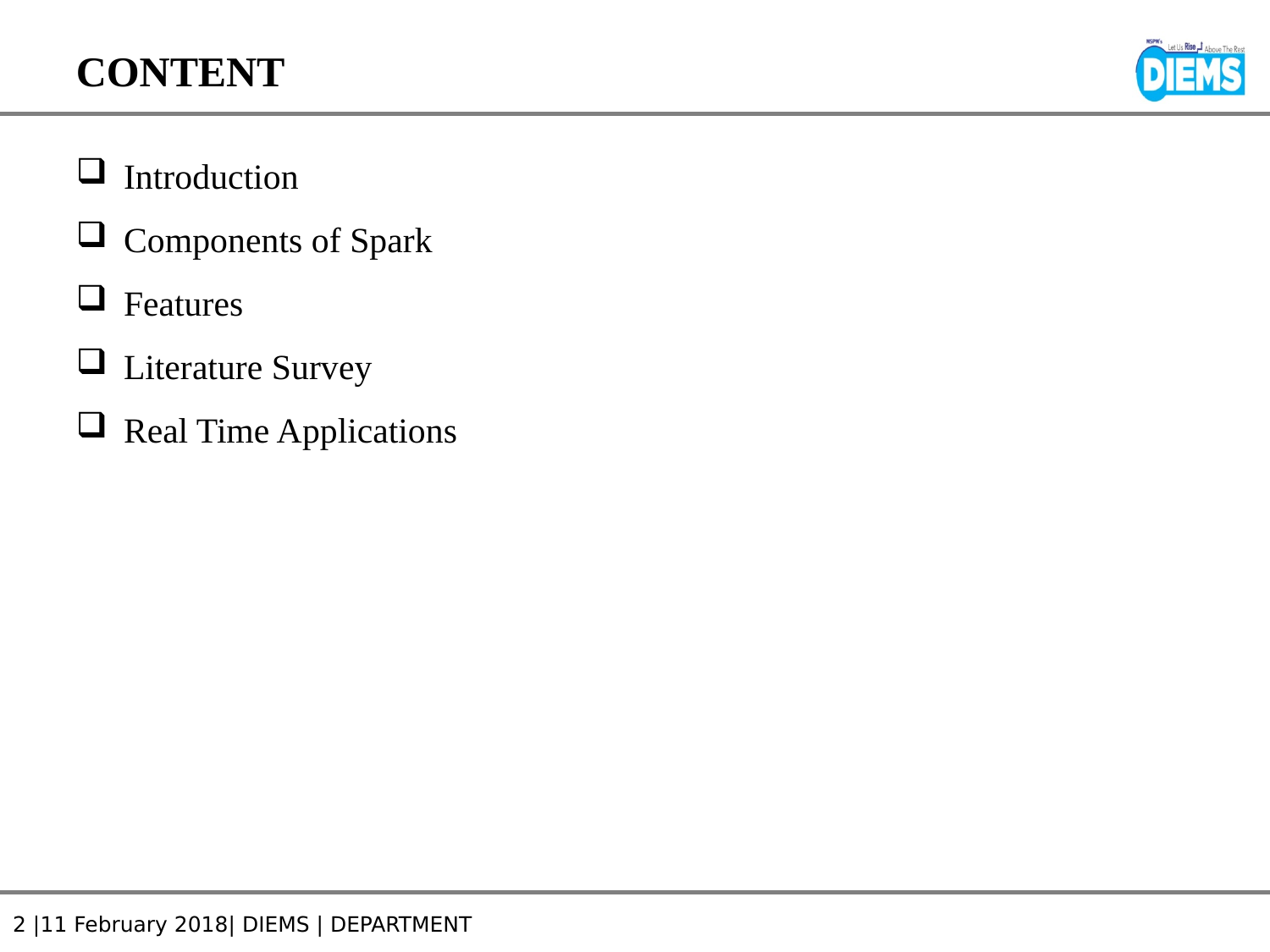

# CONTENT
Introduction
Components of Spark
Features
Literature Survey
Real Time Applications